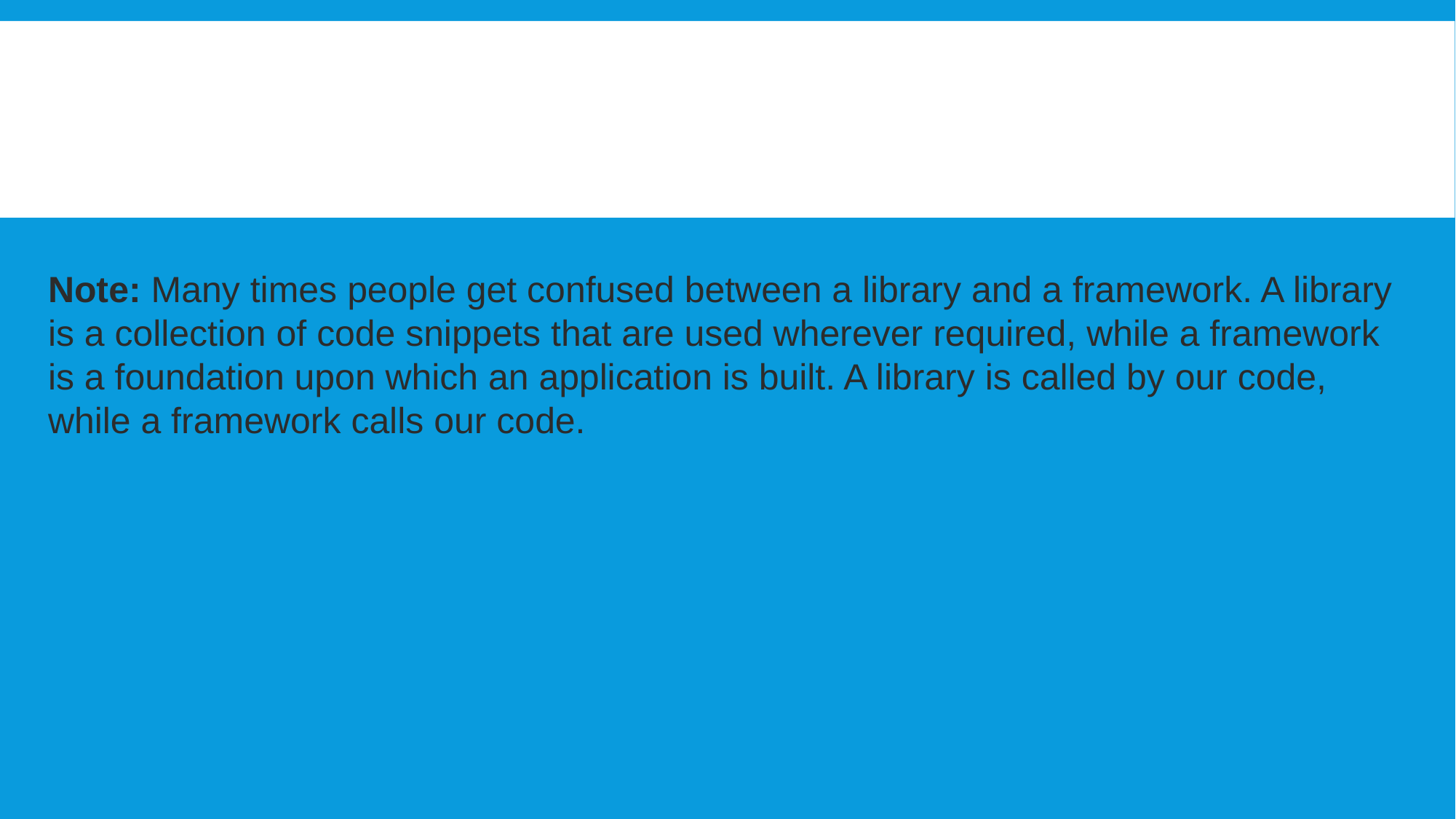

Note: Many times people get confused between a library and a framework. A library is a collection of code snippets that are used wherever required, while a framework is a foundation upon which an application is built. A library is called by our code, while a framework calls our code.